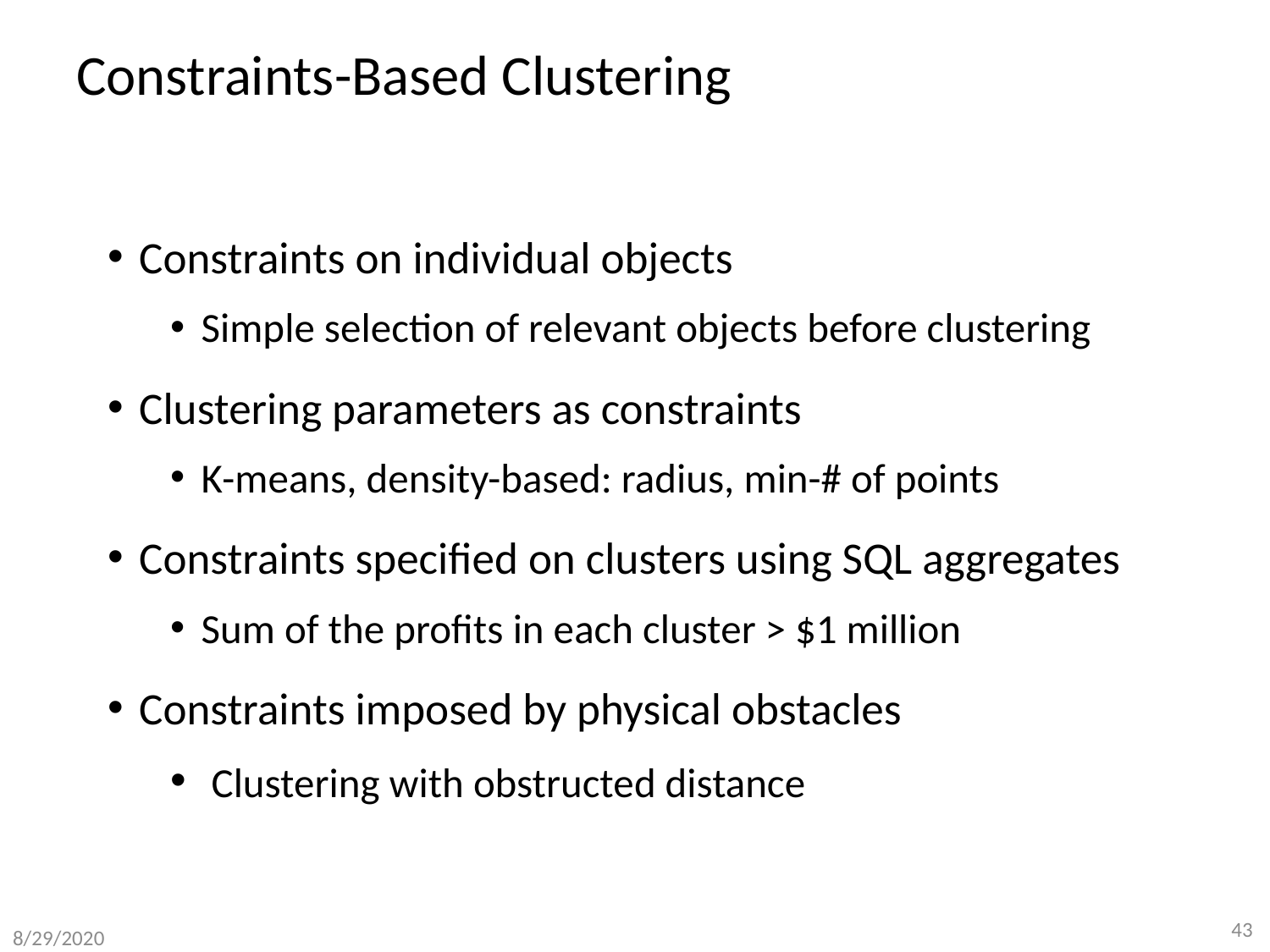

# Constraints-Based Clustering
Constraints on individual objects
Simple selection of relevant objects before clustering
Clustering parameters as constraints
K-means, density-based: radius, min-# of points
Constraints specified on clusters using SQL aggregates
Sum of the profits in each cluster > $1 million
Constraints imposed by physical obstacles
 Clustering with obstructed distance
43
8/29/2020